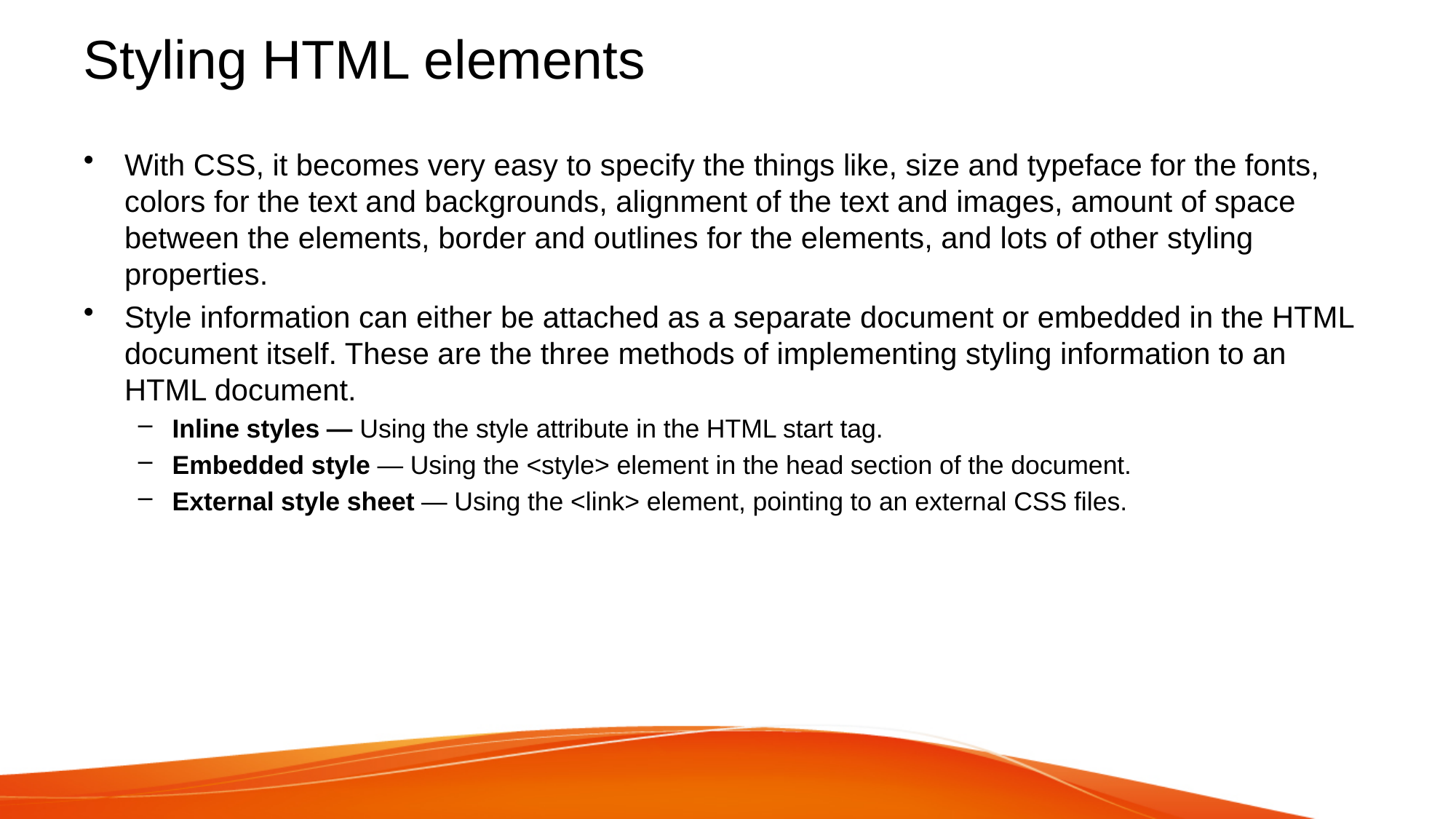

# Styling HTML elements
With CSS, it becomes very easy to specify the things like, size and typeface for the fonts, colors for the text and backgrounds, alignment of the text and images, amount of space between the elements, border and outlines for the elements, and lots of other styling properties.
Style information can either be attached as a separate document or embedded in the HTML document itself. These are the three methods of implementing styling information to an HTML document.
Inline styles — Using the style attribute in the HTML start tag.
Embedded style — Using the <style> element in the head section of the document.
External style sheet — Using the <link> element, pointing to an external CSS files.